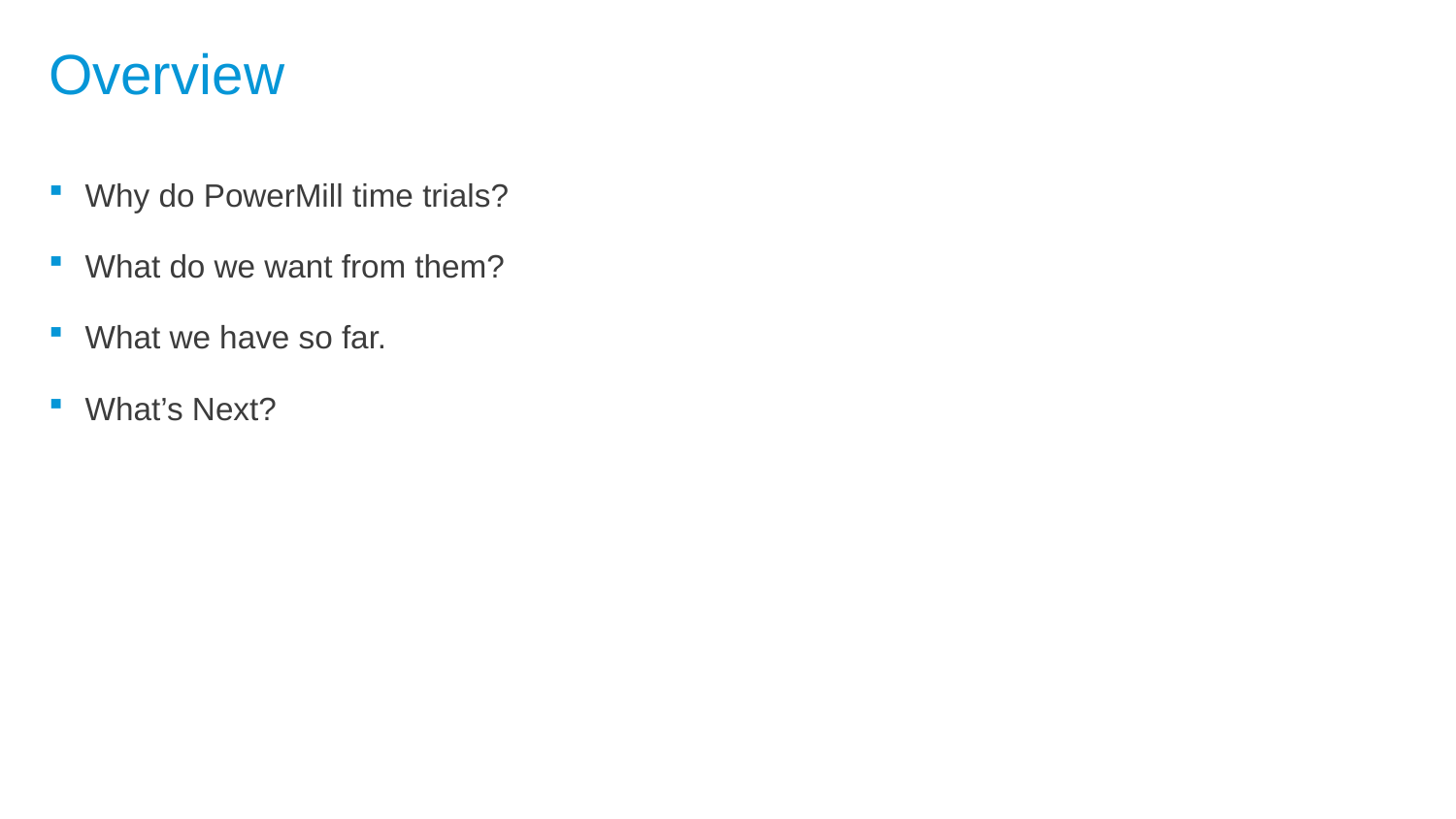

# Overview

Why do PowerMill time trials?
What do we want from them?
What we have so far.
What’s Next?